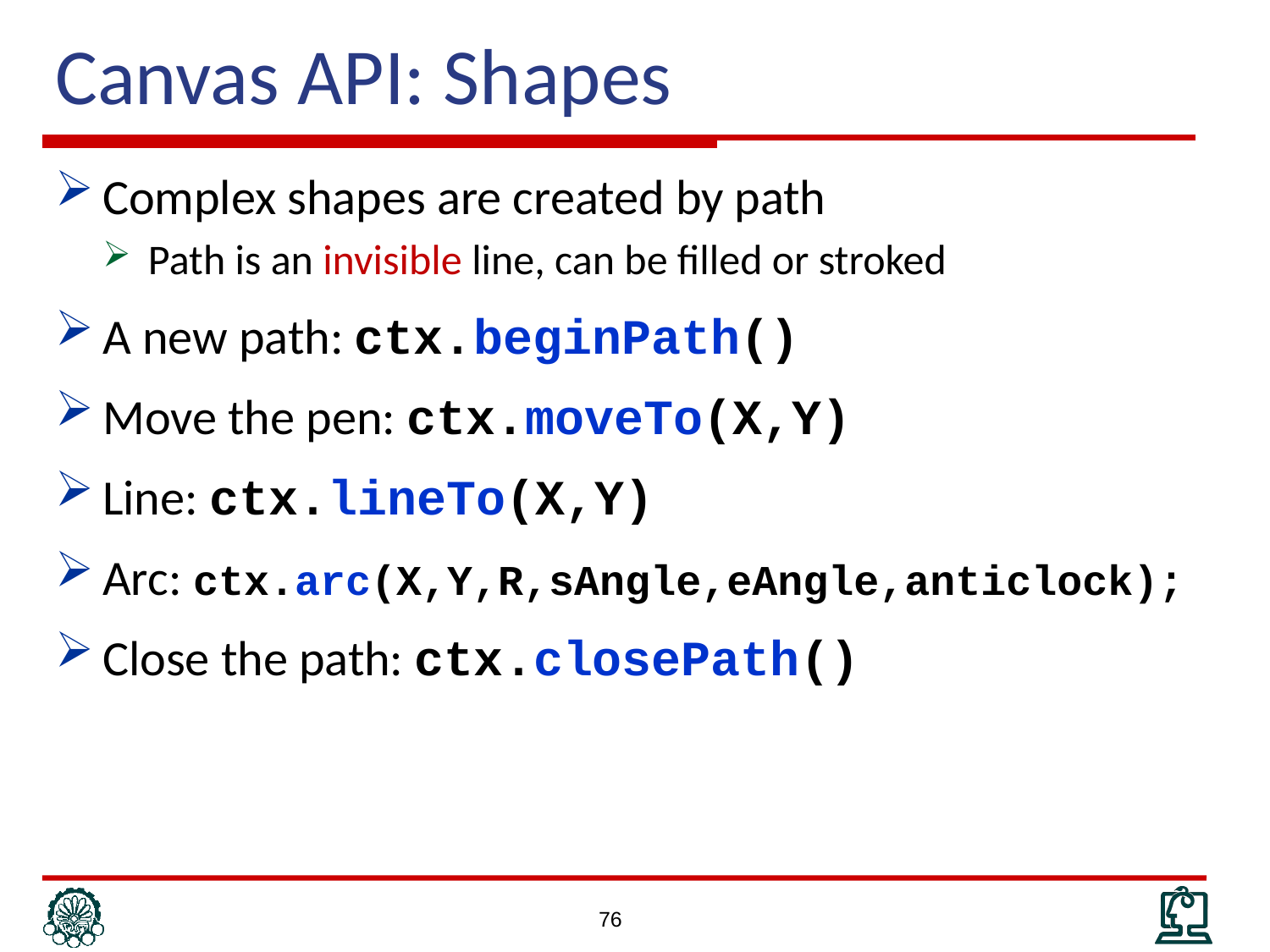

# Canvas API: Shapes
Complex shapes are created by path
Path is an invisible line, can be filled or stroked
A new path: ctx.beginPath()
Move the pen: ctx.moveTo(X,Y)
Line: ctx.lineTo(X,Y)
Arc: ctx.arc(X,Y,R,sAngle,eAngle,anticlock);
Close the path: ctx.closePath()

76